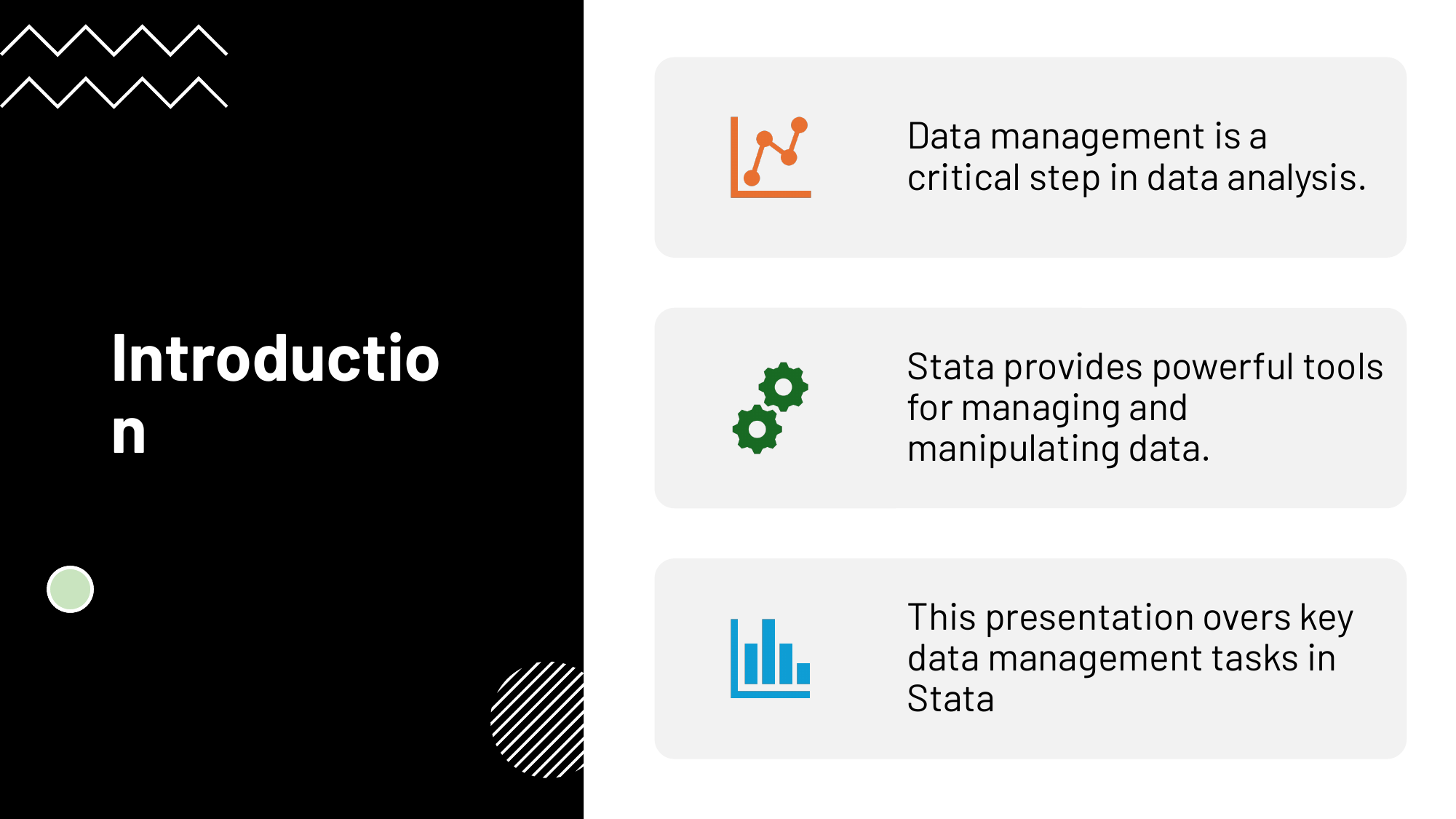

Data management is a critical step in data analysis.
Stata provides powerful tools for managing and manipulating data.
This presentation overs key data management tasks in Stata
# Introduction